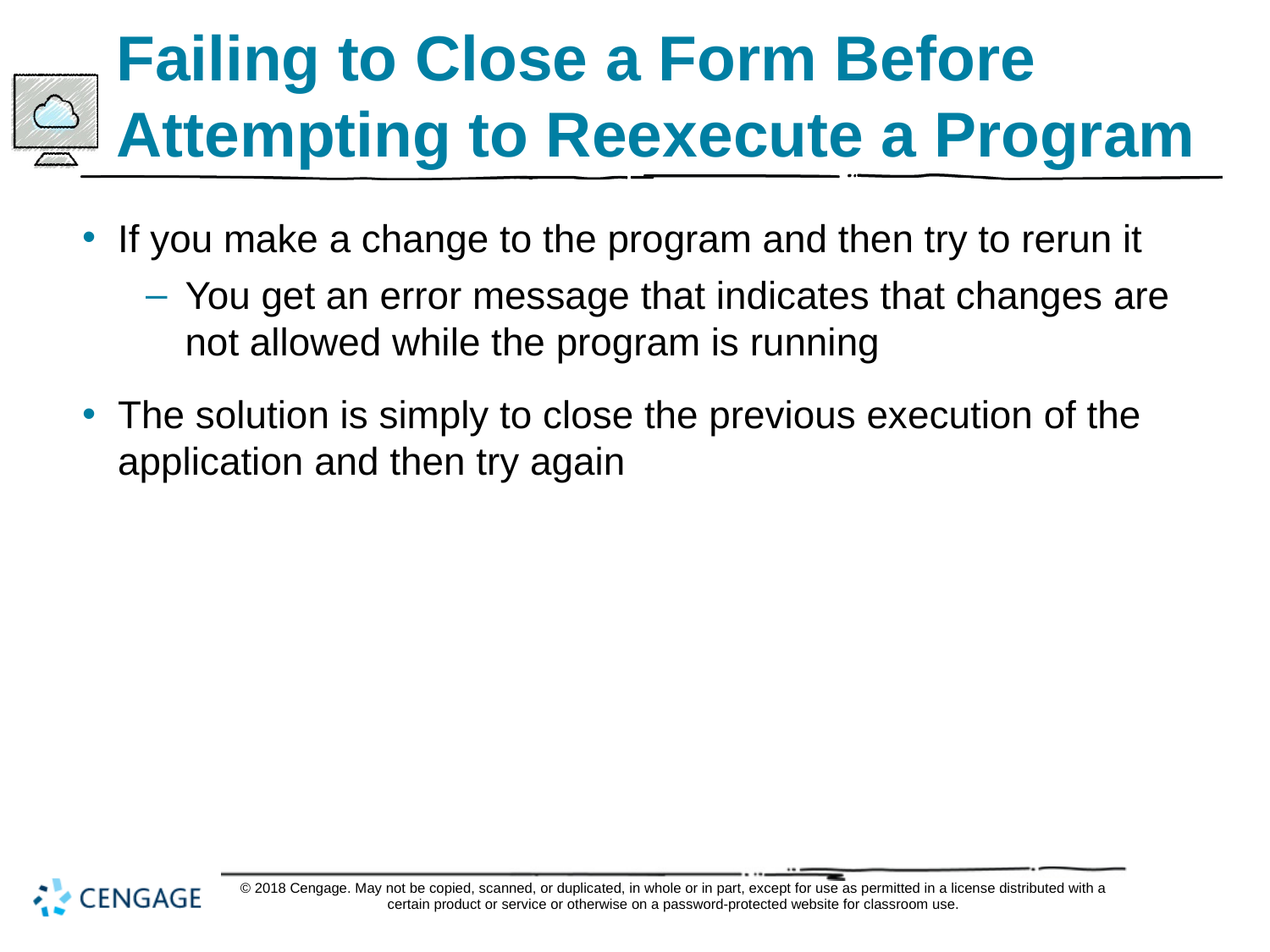

# Failing to Close a Form Before Attempting to Reexecute a Program
If you make a change to the program and then try to rerun it
You get an error message that indicates that changes are not allowed while the program is running
The solution is simply to close the previous execution of the application and then try again
© 2018 Cengage. May not be copied, scanned, or duplicated, in whole or in part, except for use as permitted in a license distributed with a certain product or service or otherwise on a password-protected website for classroom use.